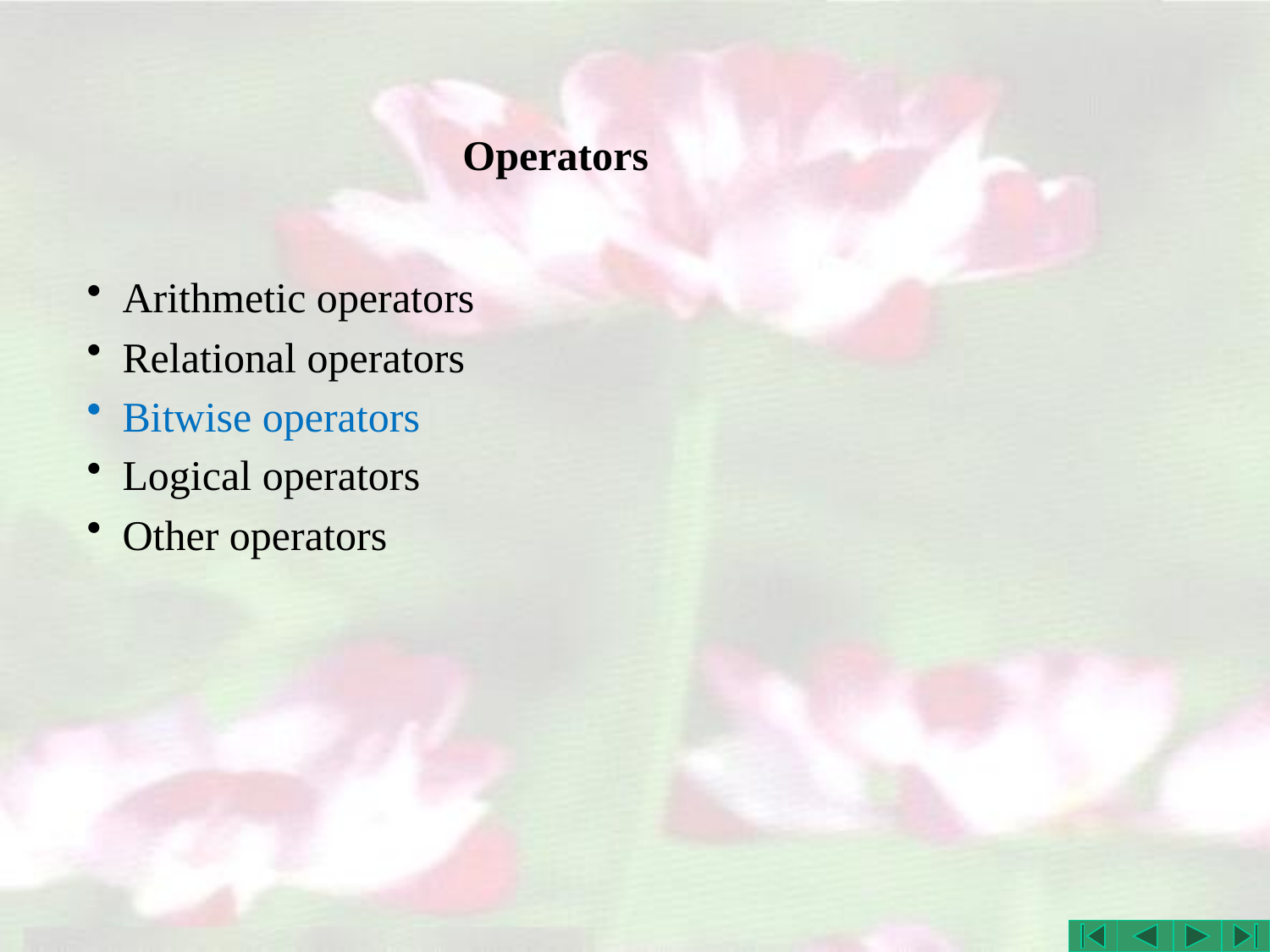

# Operators
Arithmetic operators
Relational operators
Bitwise operators
Logical operators
Other operators